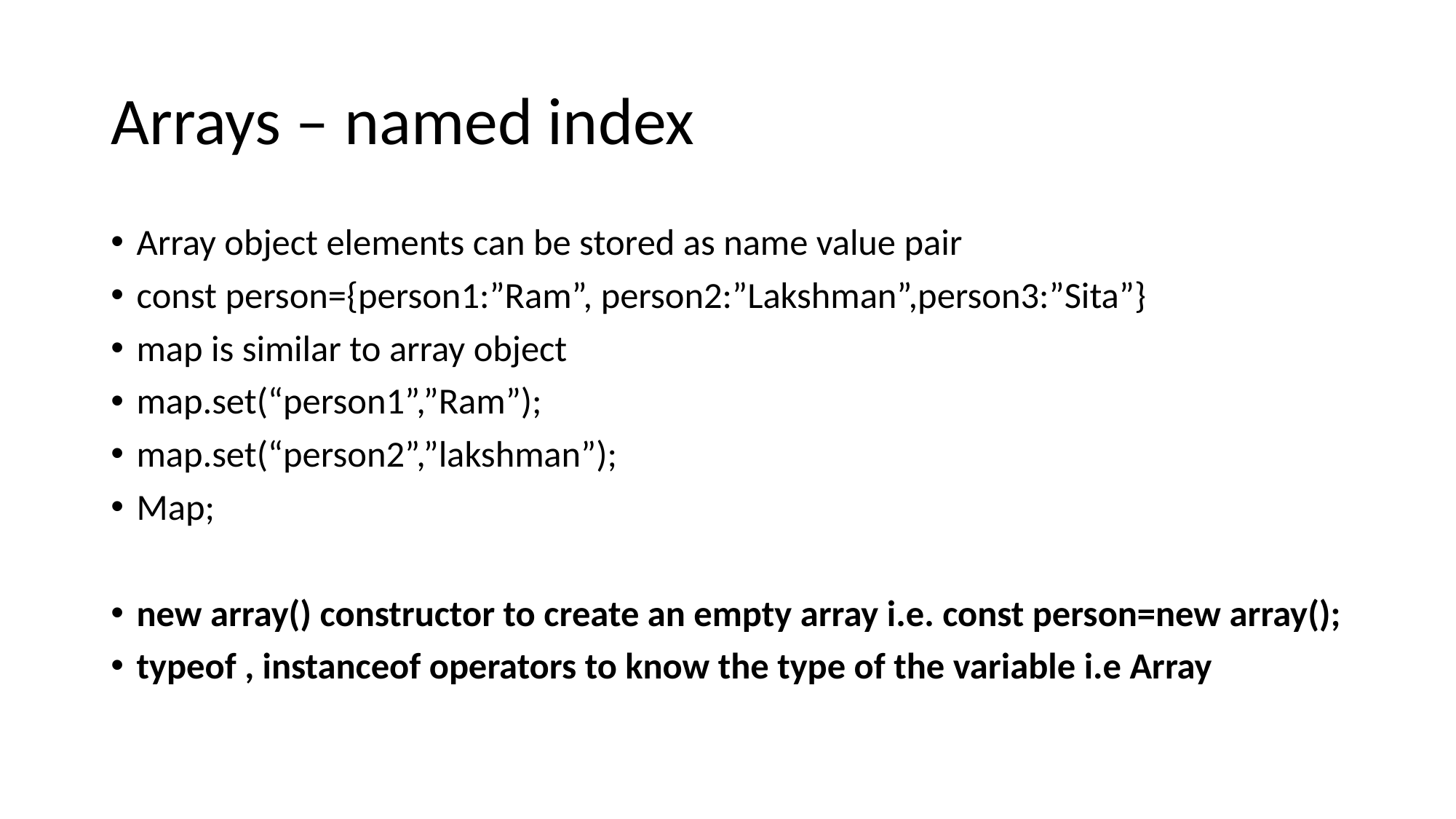

# Arrays – named index
Array object elements can be stored as name value pair
const person={person1:”Ram”, person2:”Lakshman”,person3:”Sita”}
map is similar to array object
map.set(“person1”,”Ram”);
map.set(“person2”,”lakshman”);
Map;

new array() constructor to create an empty array i.e. const person=new array();
typeof , instanceof operators to know the type of the variable i.e Array